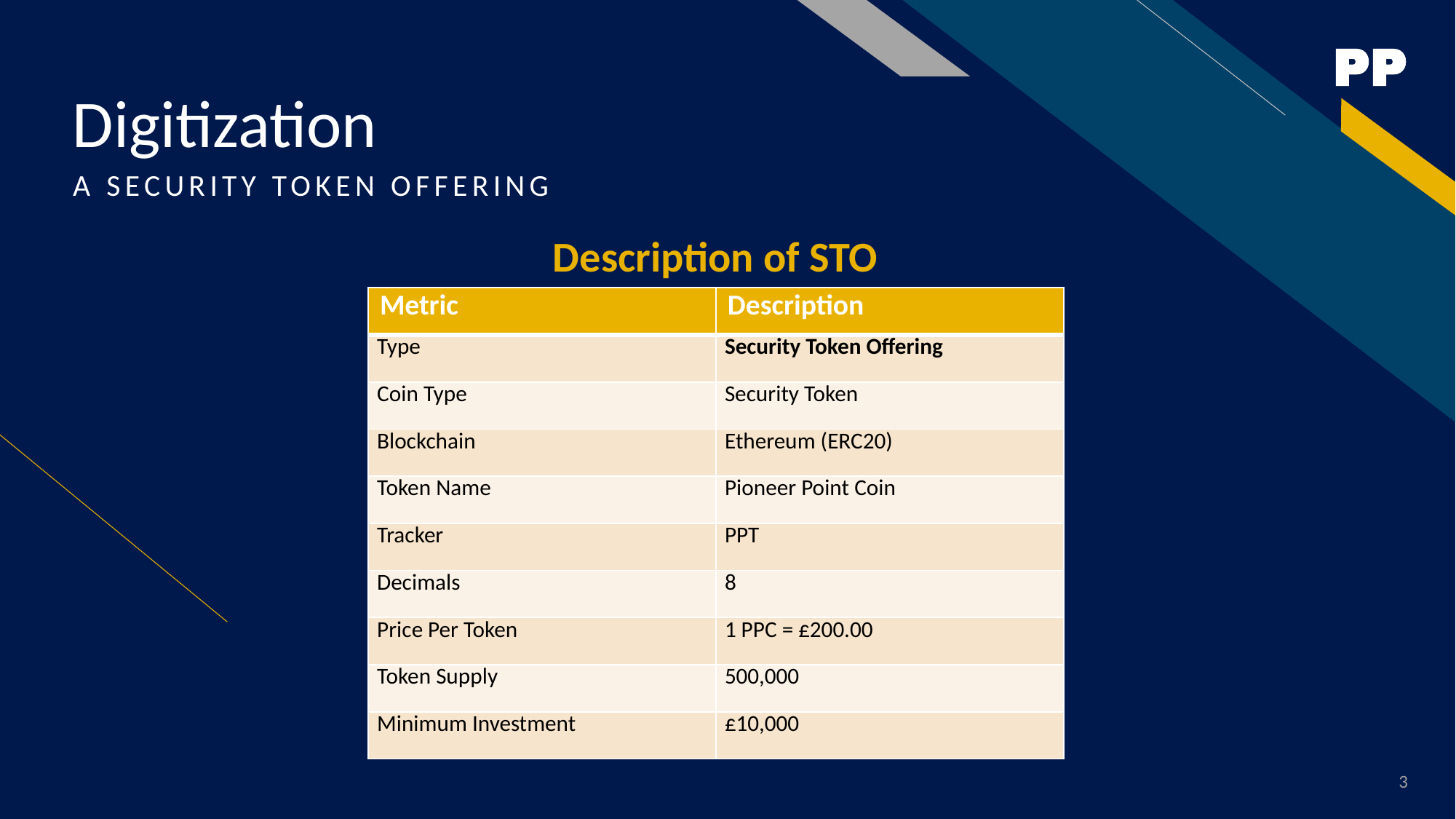

# Digitization
A SECURITY TOKEN OFFERING
Description of STO
| Metric | Description |
| --- | --- |
| Type | Security Token Offering |
| Coin Type | Security Token |
| Blockchain | Ethereum (ERC20) |
| Token Name | Pioneer Point Coin |
| Tracker | PPT |
| Decimals | 8 |
| Price Per Token | 1 PPC = £200.00 |
| Token Supply | 500,000 |
| Minimum Investment | £10,000 |

3